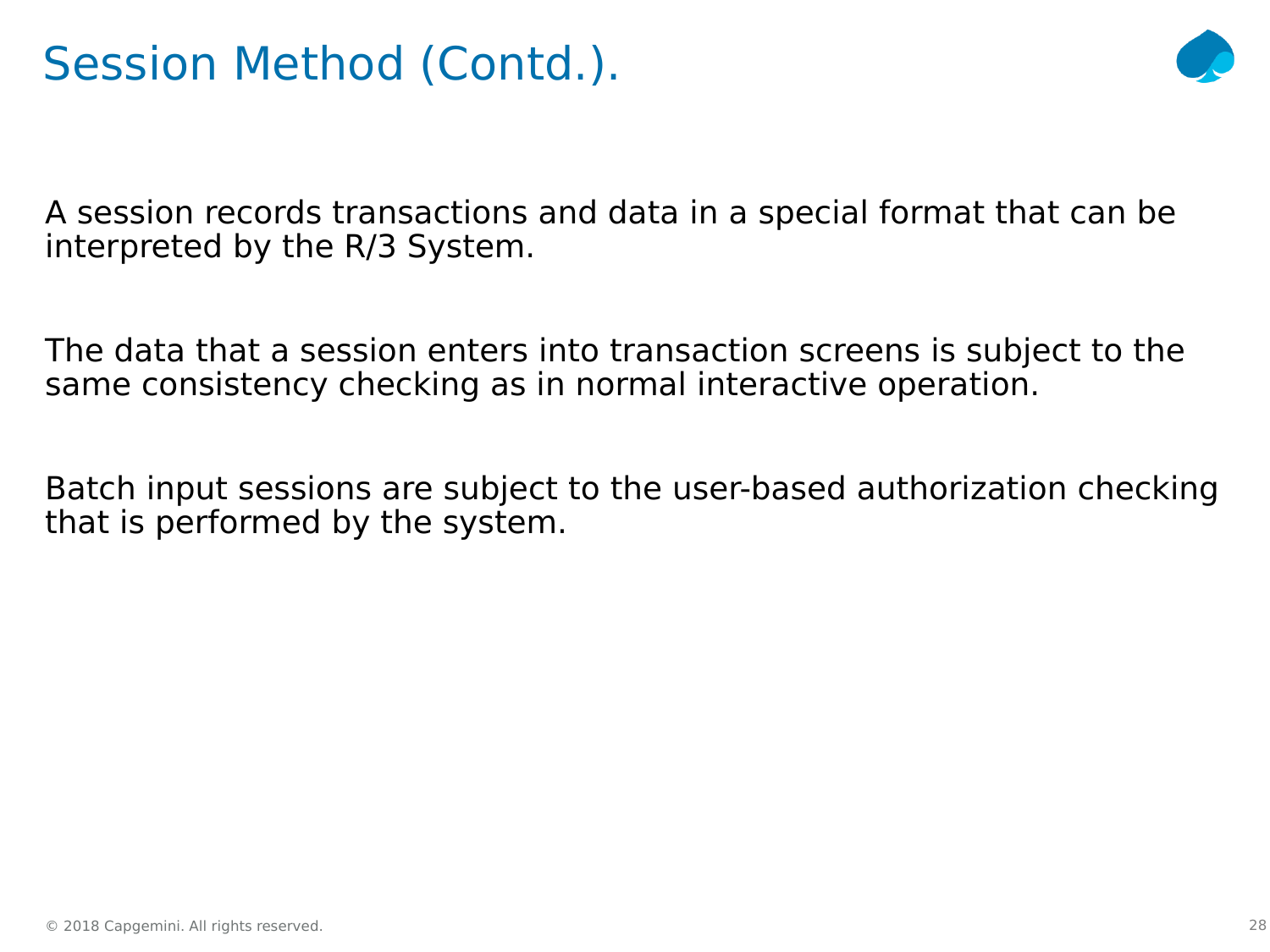

# Session Method (Contd.).
A session records transactions and data in a special format that can be interpreted by the R/3 System.

The data that a session enters into transaction screens is subject to the same consistency checking as in normal interactive operation.

Batch input sessions are subject to the user-based authorization checking that is performed by the system.